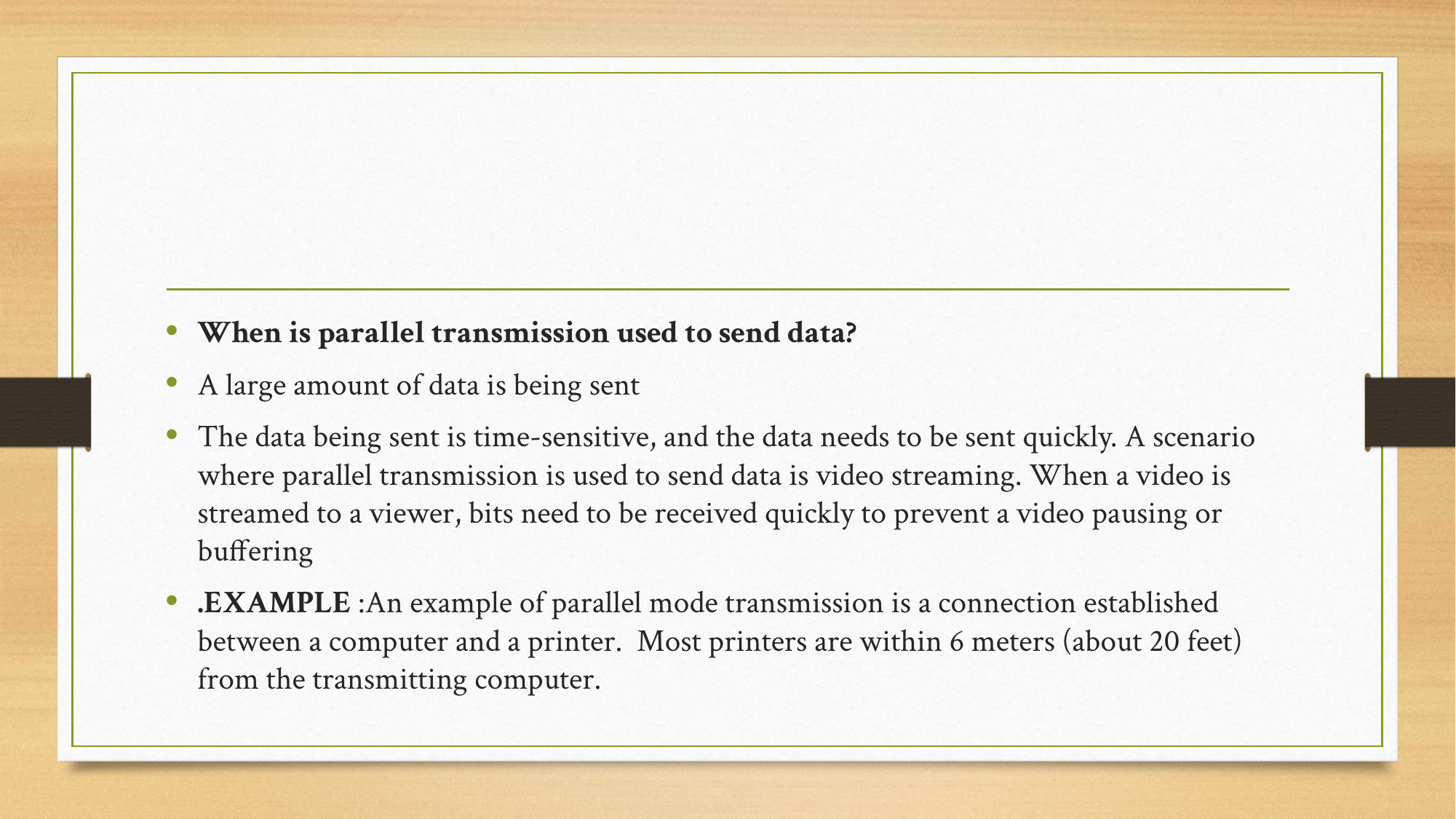

#
When is parallel transmission used to send data?
A large amount of data is being sent
The data being sent is time-sensitive, and the data needs to be sent quickly. A scenario where parallel transmission is used to send data is video streaming. When a video is streamed to a viewer, bits need to be received quickly to prevent a video pausing or buffering
.EXAMPLE :An example of parallel mode transmission is a connection established between a computer and a printer.  Most printers are within 6 meters (about 20 feet) from the transmitting computer.